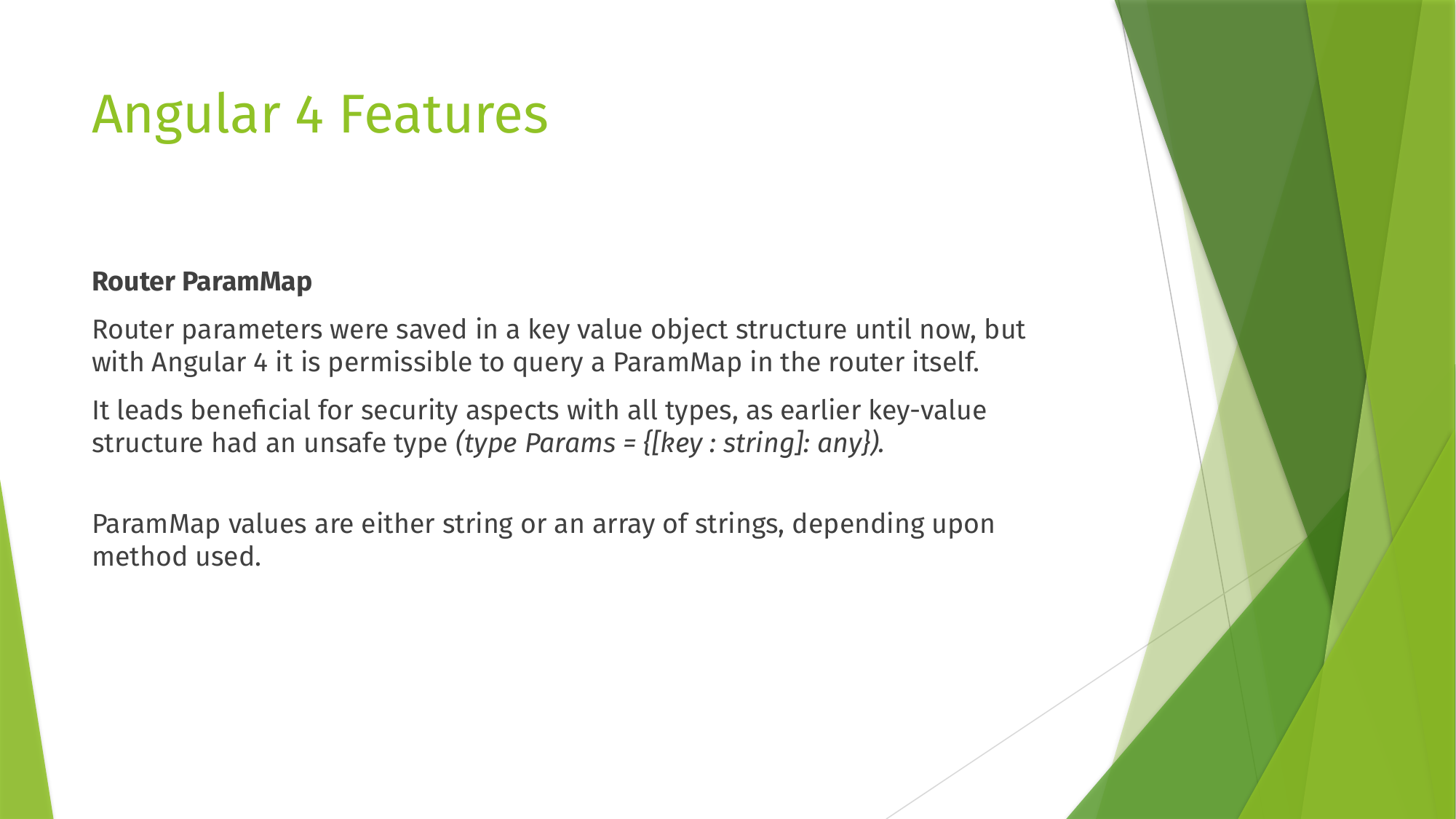

# Angular 4 Features
Router ParamMap
Router parameters were saved in a key value object structure until now, but with Angular 4 it is permissible to query a ParamMap in the router itself.
It leads beneficial for security aspects with all types, as earlier key-value structure had an unsafe type (type Params = {[key : string]: any}).
ParamMap values are either string or an array of strings, depending upon method used.